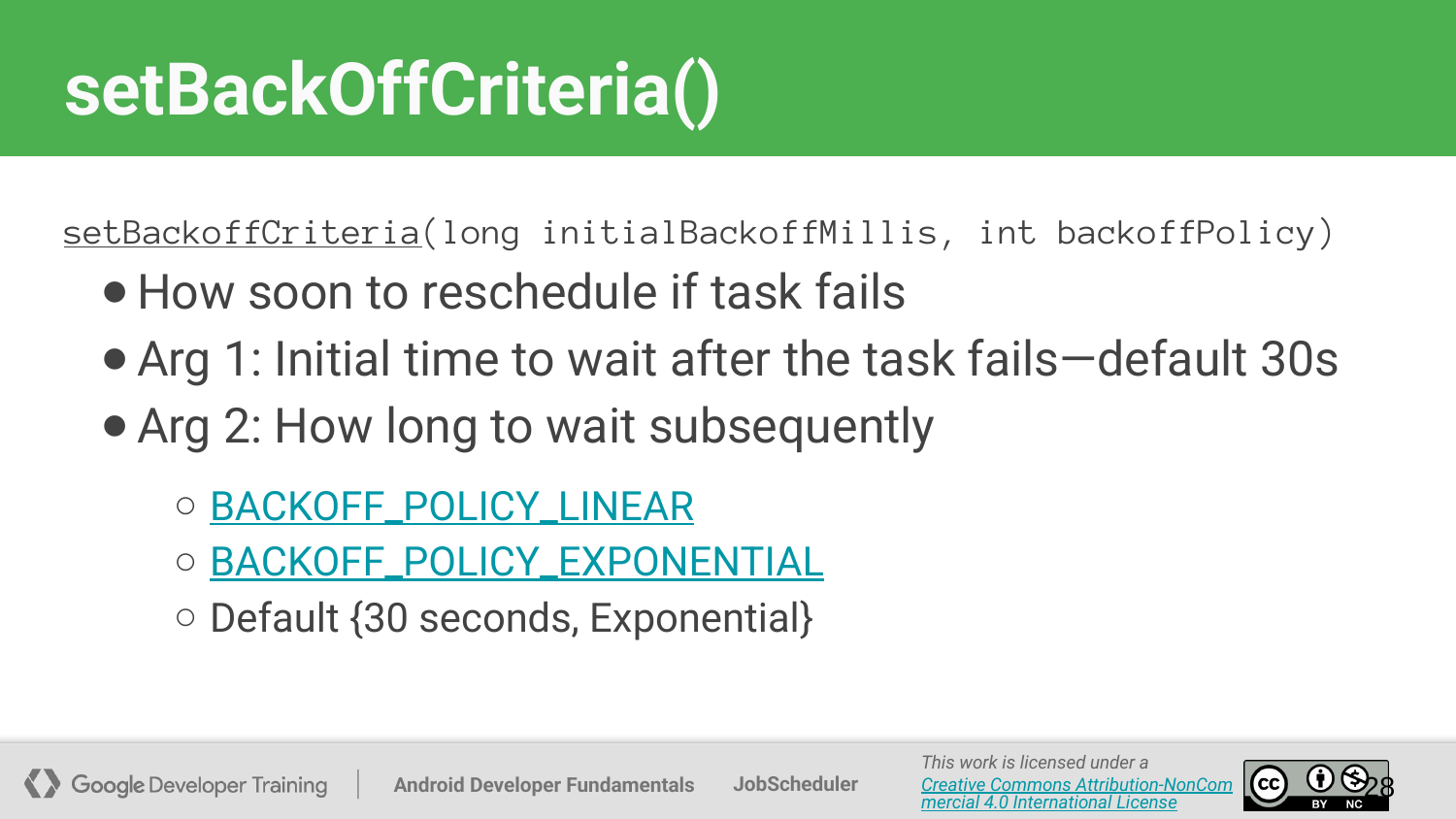

# setBackOffCriteria()
setBackoffCriteria(long initialBackoffMillis, int backoffPolicy)
How soon to reschedule if task fails
Arg 1: Initial time to wait after the task fails—default 30s
Arg 2: How long to wait subsequently
BACKOFF_POLICY_LINEAR
BACKOFF_POLICY_EXPONENTIAL
Default {30 seconds, Exponential}

28